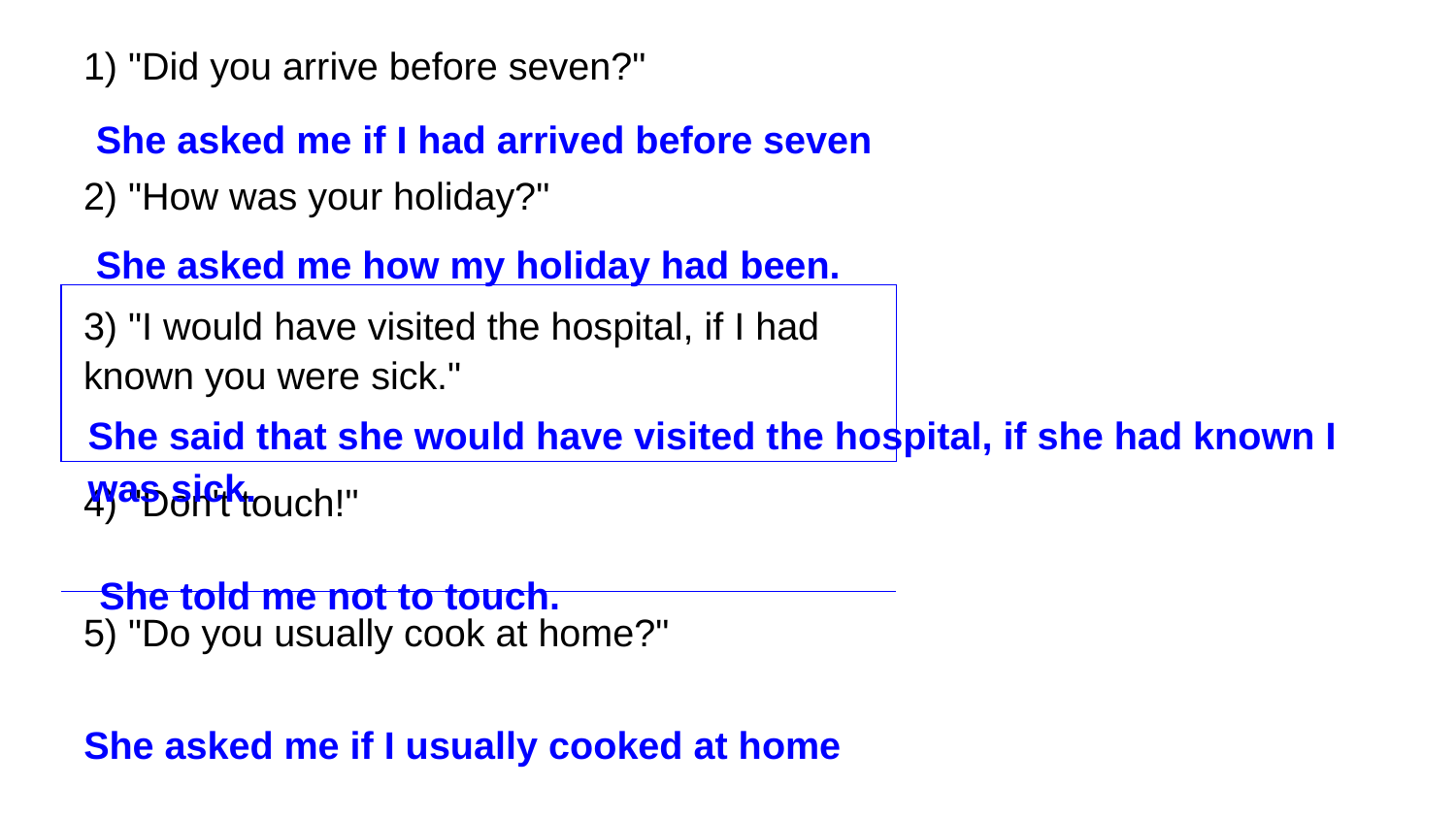

| 1) "Did you arrive before seven?" |  |
| --- | --- |
| 2) "How was your holiday?" |  |
| 3) "I would have visited the hospital, if I had known you were sick." |  |
| 4) "Don't touch!" |  |
| 5) "Do you usually cook at home?" |  |
She asked me if I had arrived before seven
She asked me how my holiday had been.
She said that she would have visited the hospital, if she had known I was sick.
She told me not to touch.
She asked me if I usually cooked at home